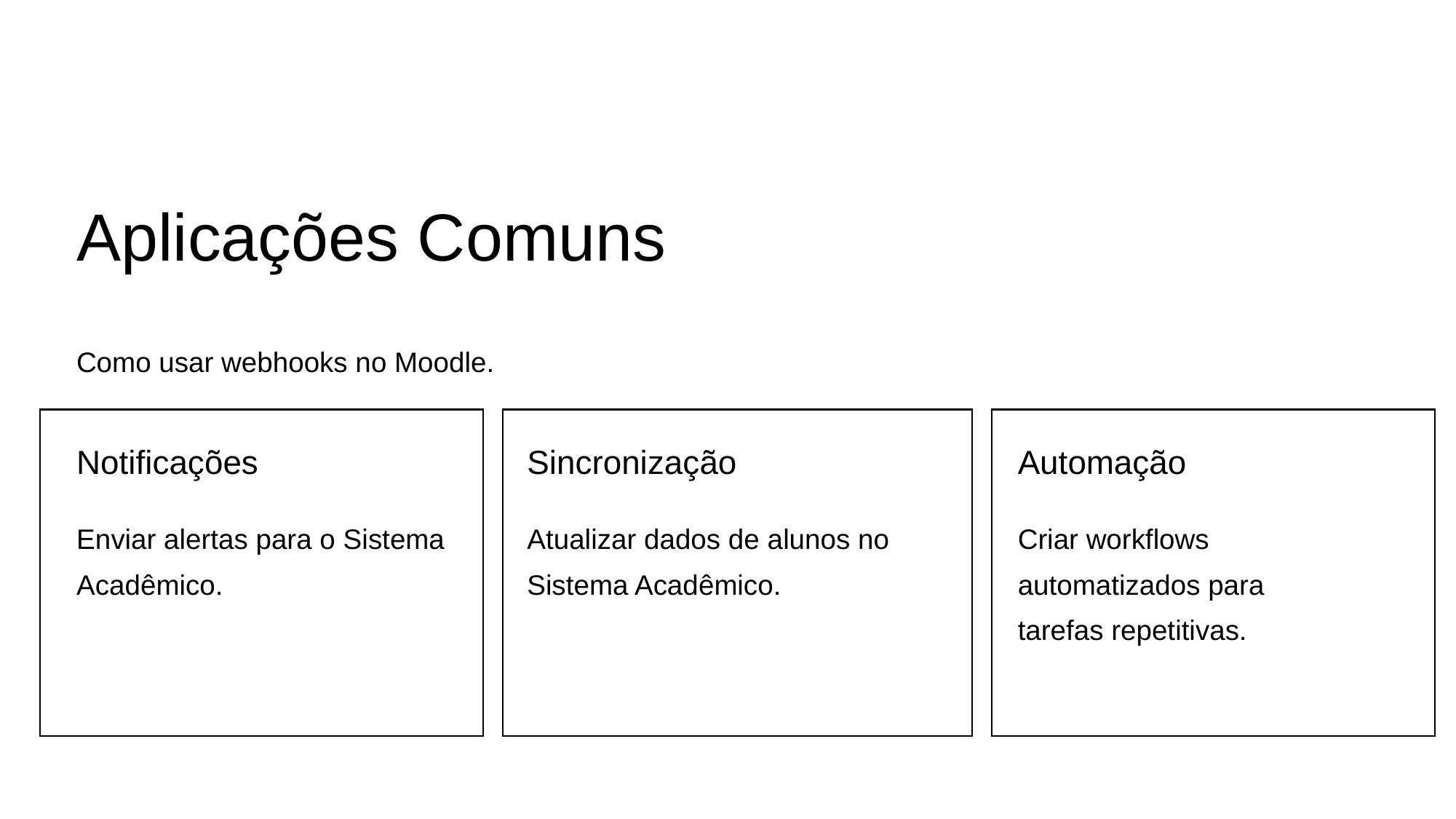

Aplicações Comuns
Como usar webhooks no Moodle.

Notificações
Sincronização
Automação
Enviar alertas para o Sistema
Acadêmico.
Atualizar dados de alunos no Sistema Acadêmico.
Criar workflows
automatizados para
tarefas repetitivas.